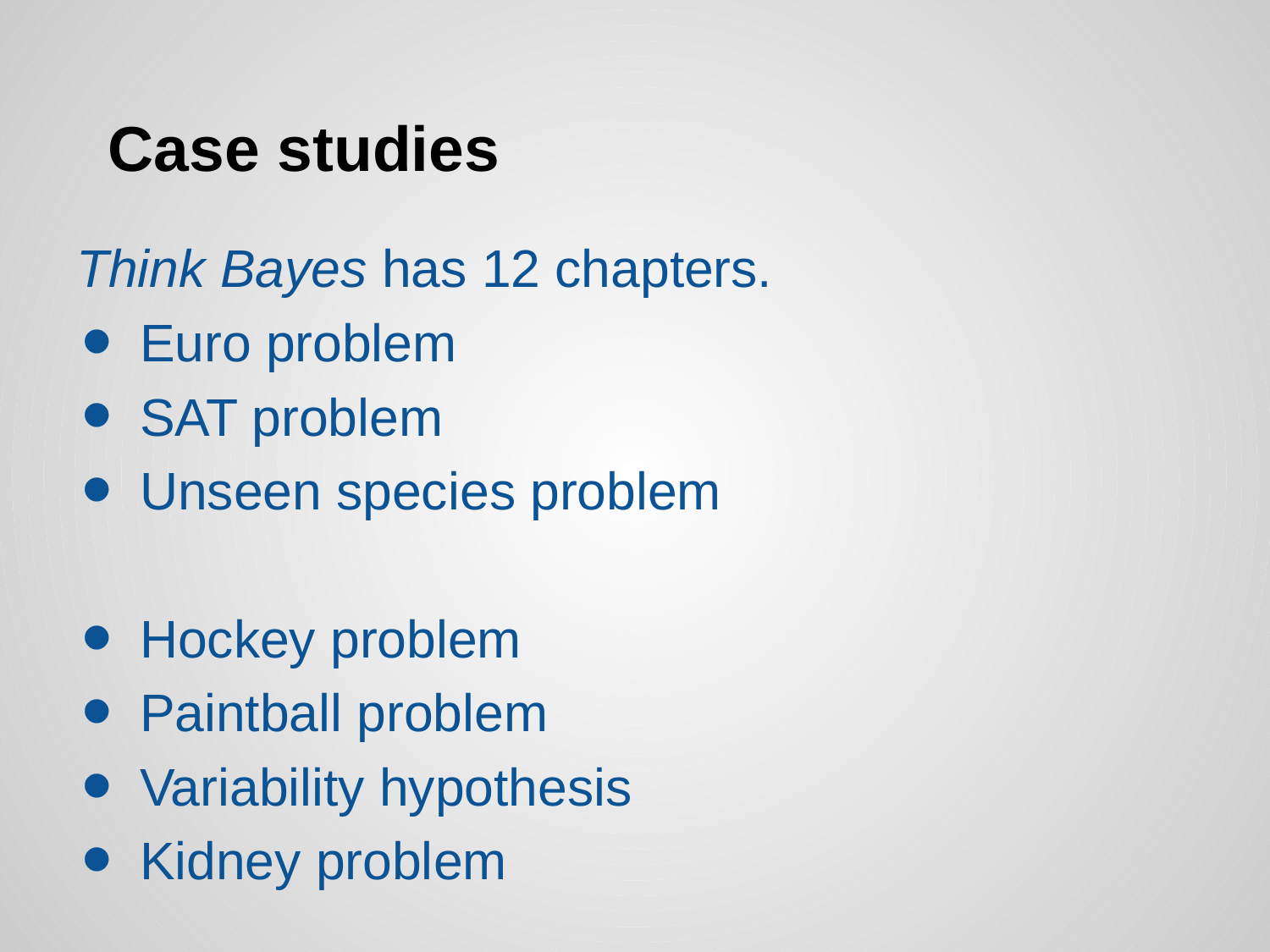

# Case studies
Think Bayes has 12 chapters.
Euro problem
SAT problem
Unseen species problem

Hockey problem
Paintball problem
Variability hypothesis
Kidney problem